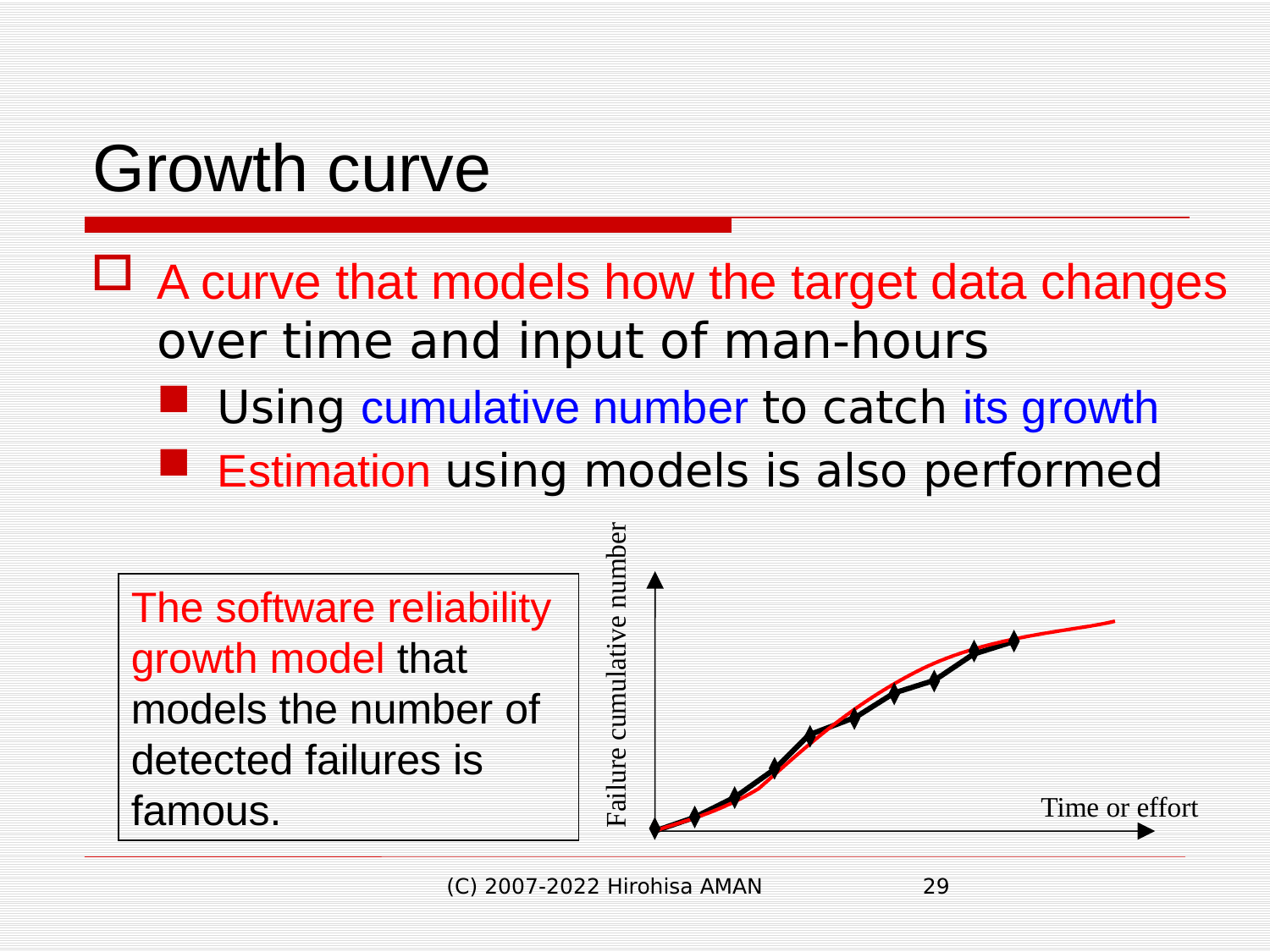

# Growth curve
A curve that models how the target data changes over time and input of man-hours
Using cumulative number to catch its growth
Estimation using models is also performed

The software reliability growth model that models the number of detected failures is famous.

Failure cumulative number

Time or effort

(C) 2007-2022 Hirohisa AMAN
29